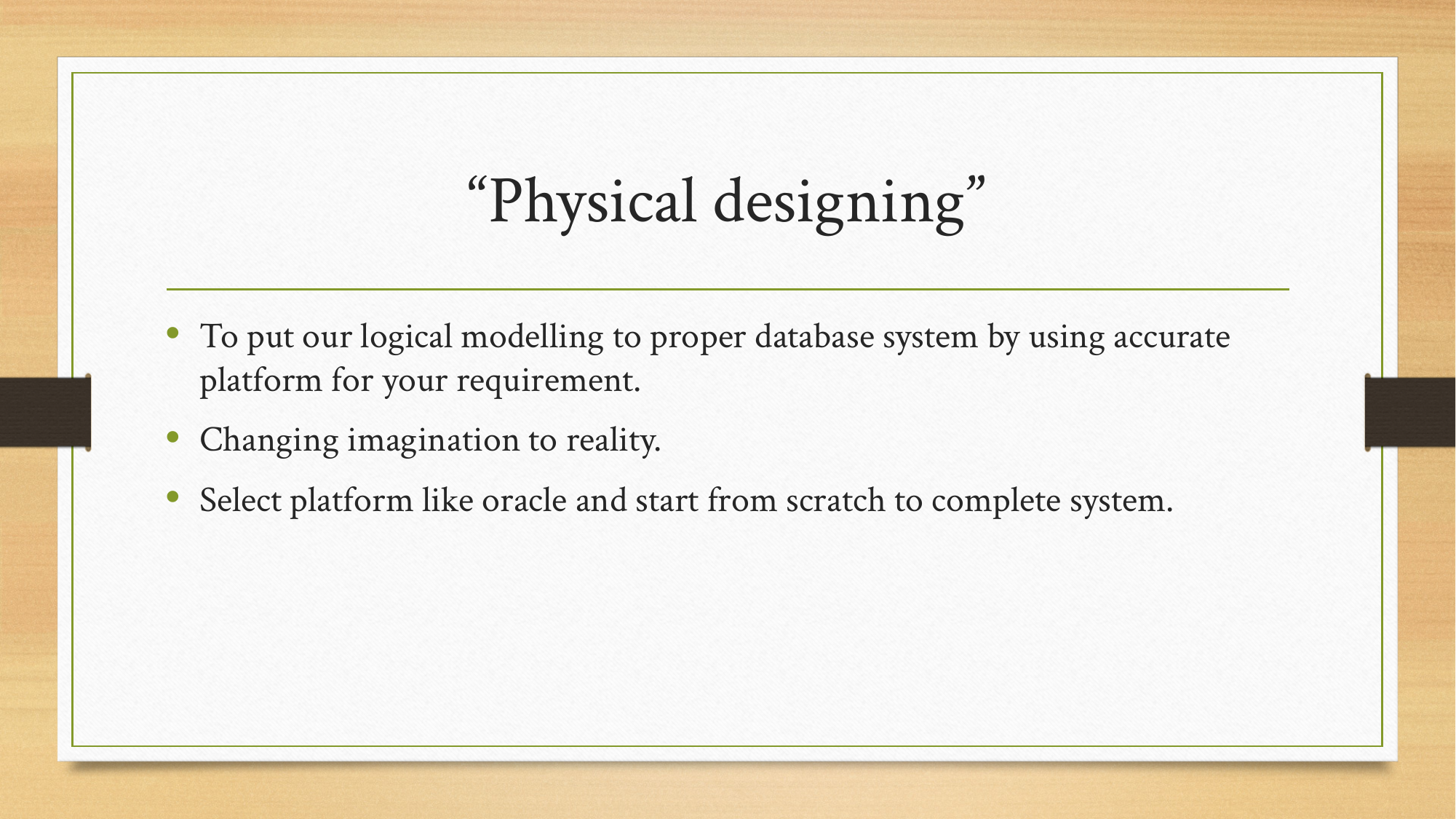

# “Physical designing”
To put our logical modelling to proper database system by using accurate platform for your requirement.
Changing imagination to reality.
Select platform like oracle and start from scratch to complete system.